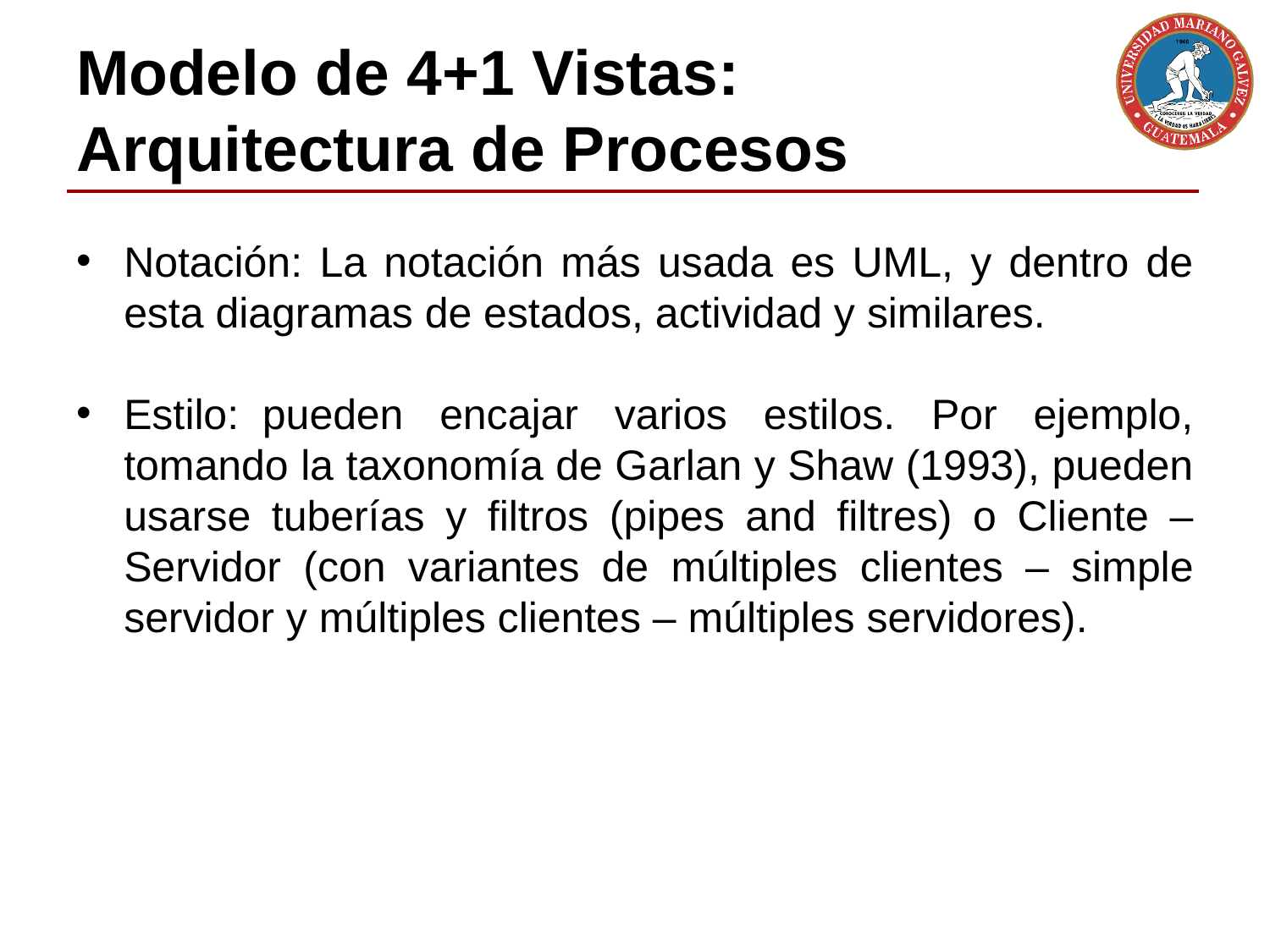

# Modelo de 4+1 Vistas: Arquitectura de Procesos
Notación: La notación más usada es UML, y dentro de esta diagramas de estados, actividad y similares.

Estilo:  pueden encajar varios estilos. Por ejemplo, tomando la taxonomía de Garlan y Shaw (1993), pueden usarse tuberías y filtros (pipes and filtres) o Cliente – Servidor (con variantes de múltiples clientes – simple servidor y múltiples clientes – múltiples servidores).